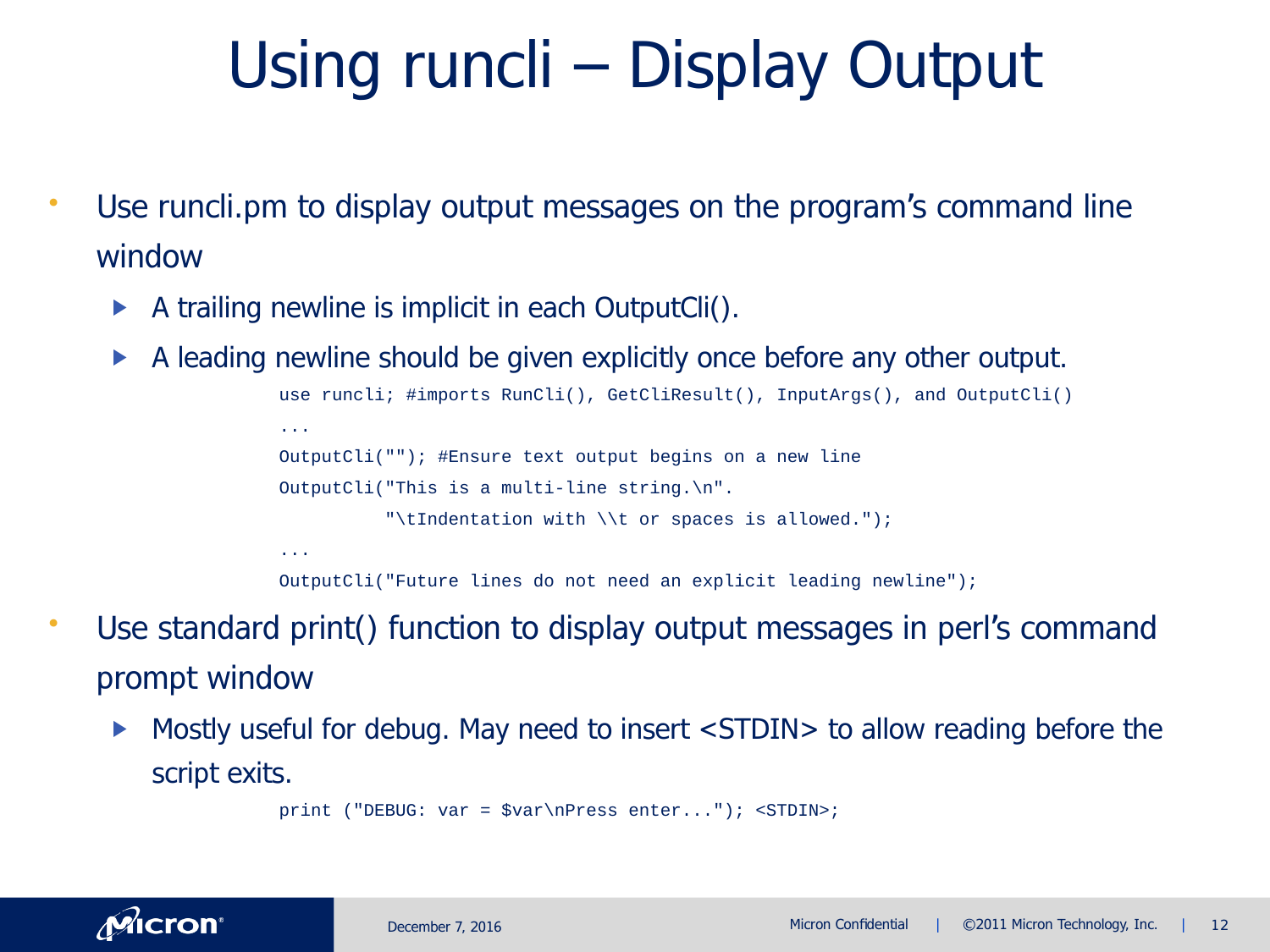

# Using runcli – Display Output
Use runcli.pm to display output messages on the program’s command line window
A trailing newline is implicit in each OutputCli().
A leading newline should be given explicitly once before any other output.
		use runcli; #imports RunCli(), GetCliResult(), InputArgs(), and OutputCli()
		...
		OutputCli(""); #Ensure text output begins on a new line
		OutputCli("This is a multi-line string.\n".
		          "\tIndentation with \\t or spaces is allowed.");
		...
		OutputCli("Future lines do not need an explicit leading newline");
Use standard print() function to display output messages in perl’s command prompt window
Mostly useful for debug. May need to insert <STDIN> to allow reading before the script exits.
		print ("DEBUG: var = $var\nPress enter..."); <STDIN>;

December 7, 2016